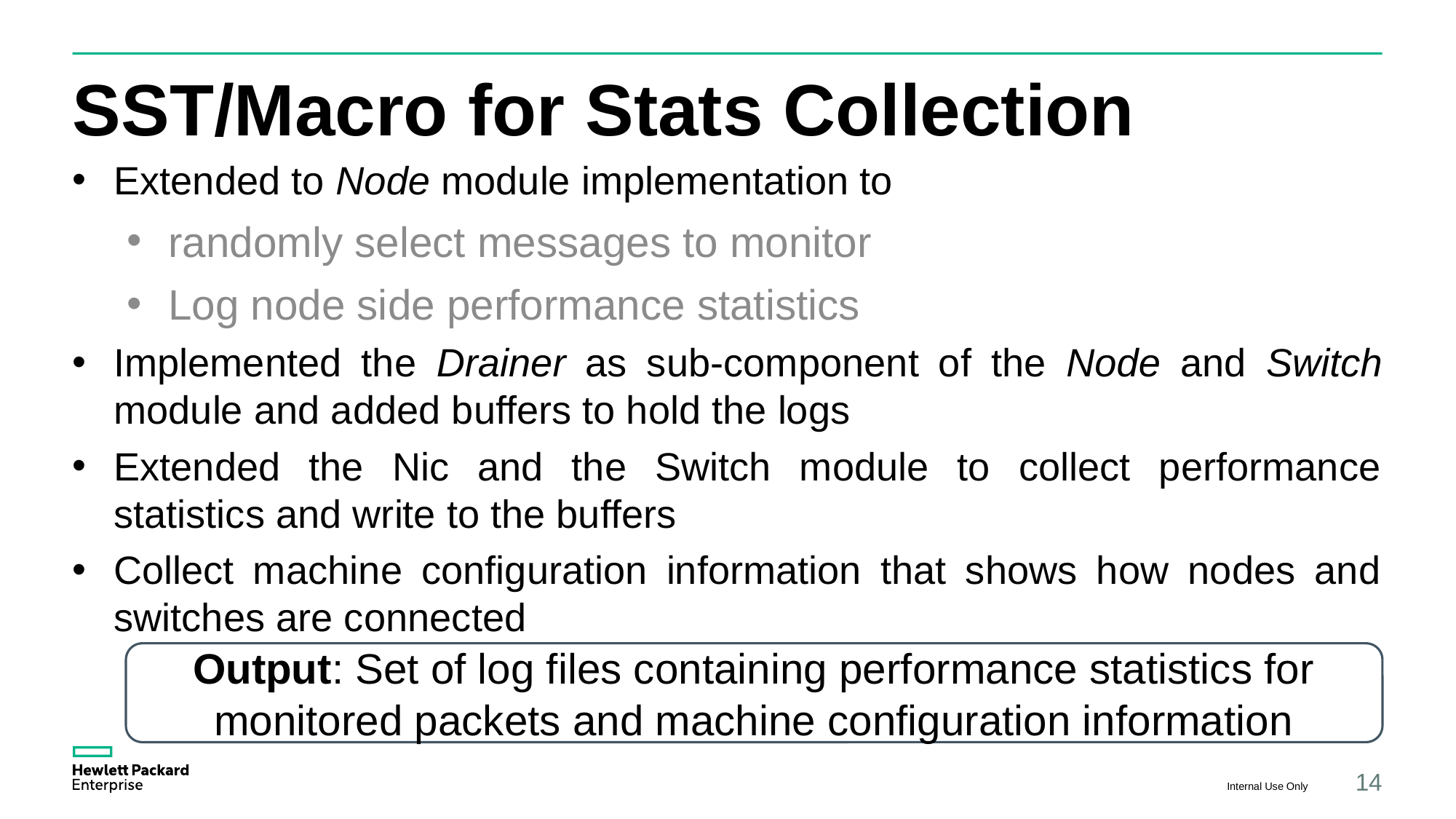

# SST/Macro for Stats Collection
Extended to Node module implementation to
randomly select messages to monitor
Log node side performance statistics
Implemented the Drainer as sub-component of the Node and Switch module and added buffers to hold the logs
Extended the Nic and the Switch module to collect performance statistics and write to the buffers
Collect machine configuration information that shows how nodes and switches are connected
Output: Set of log files containing performance statistics for monitored packets and machine configuration information
Internal Use Only
14